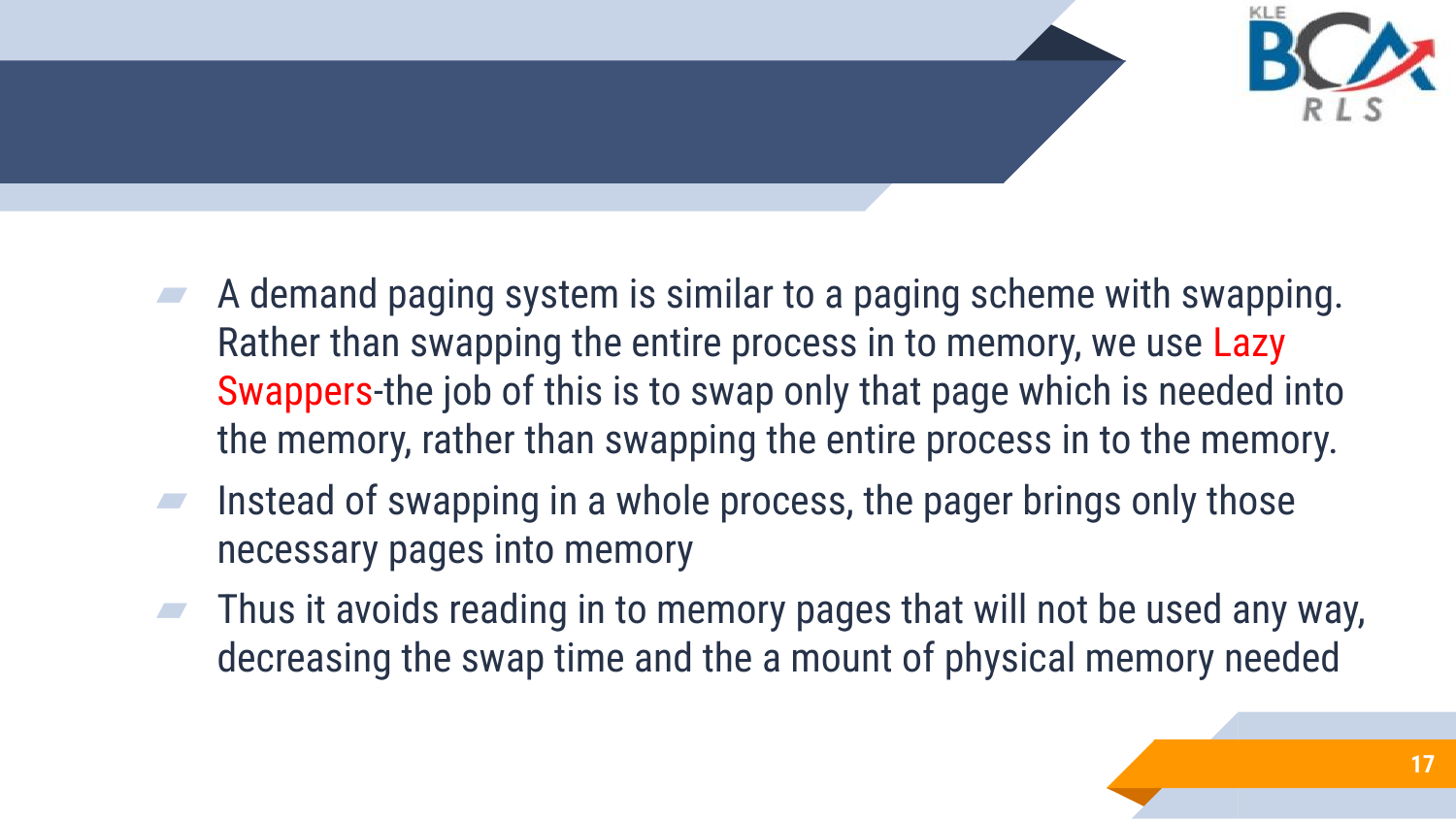

A demand paging system is similar to a paging scheme with swapping. Rather than swapping the entire process in to memory, we use Lazy Swappers-the job of this is to swap only that page which is needed into the memory, rather than swapping the entire process in to the memory.
Instead of swapping in a whole process, the pager brings only those necessary pages into memory
Thus it avoids reading in to memory pages that will not be used any way, decreasing the swap time and the a mount of physical memory needed
17